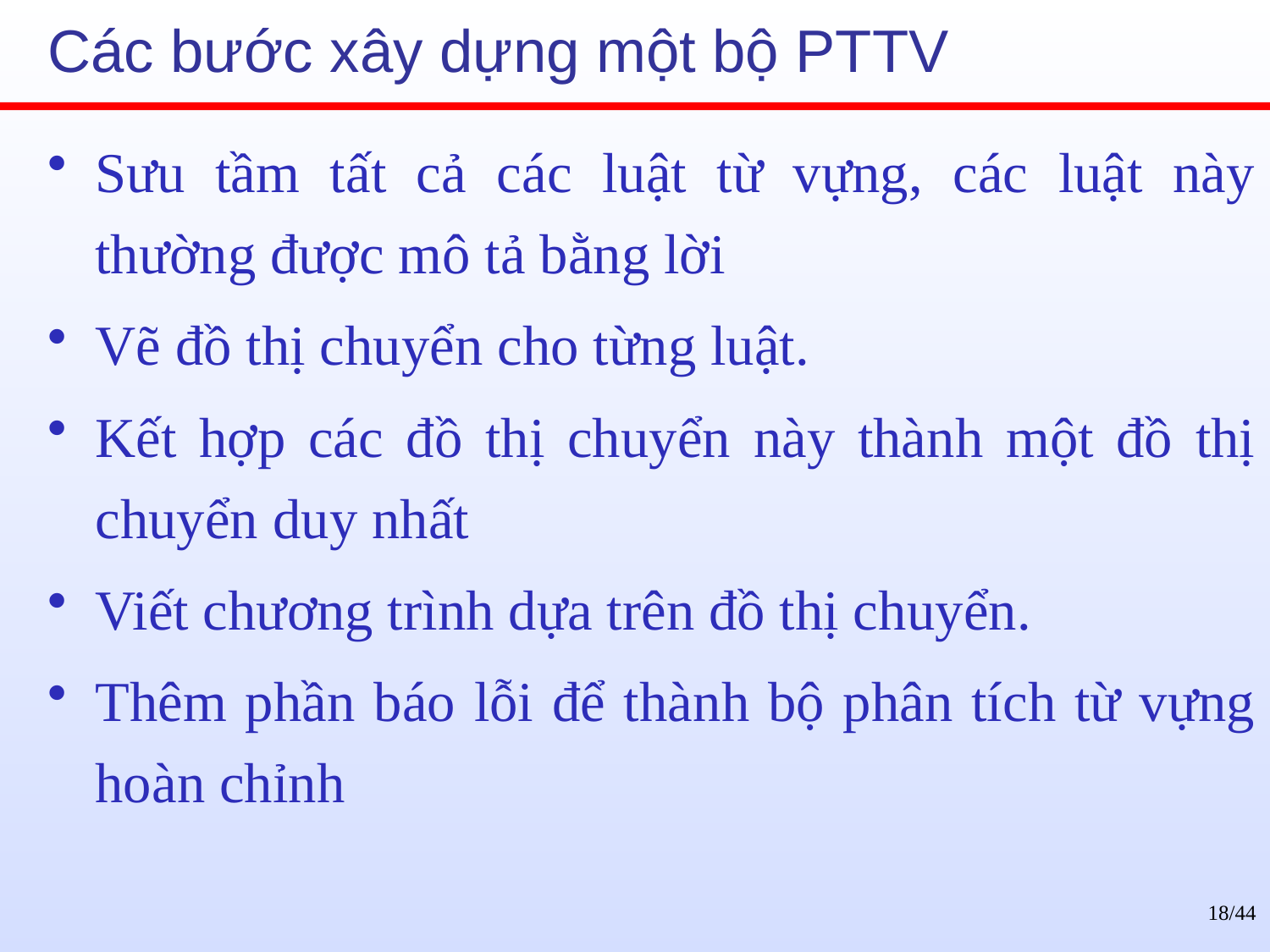

# Các bước xây dựng một bộ PTTV
Sưu tầm tất cả các luật từ vựng, các luật này thường được mô tả bằng lời
Vẽ đồ thị chuyển cho từng luật.
Kết hợp các đồ thị chuyển này thành một đồ thị chuyển duy nhất
Viết chương trình dựa trên đồ thị chuyển.
Thêm phần báo lỗi để thành bộ phân tích từ vựng hoàn chỉnh